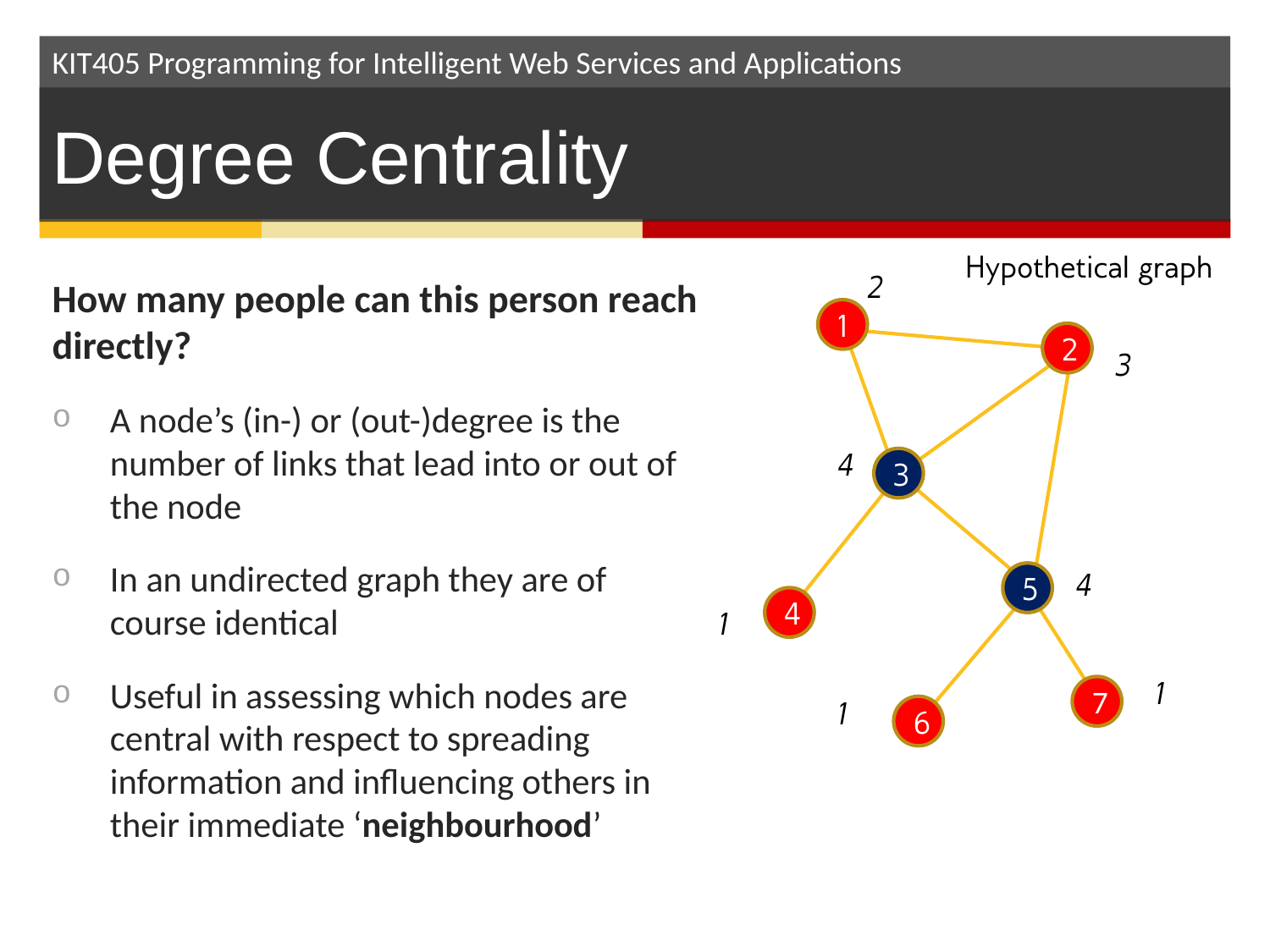

# Degree Centrality
Hypothetical graph
2
How many people can this person reach directly?
A node’s (in-) or (out-)degree is the number of links that lead into or out of the node
In an undirected graph they are of course identical
Useful in assessing which nodes are central with respect to spreading information and influencing others in their immediate ‘neighbourhood’
1
2
3
4
3
4
5
4
1
1
7
1
6